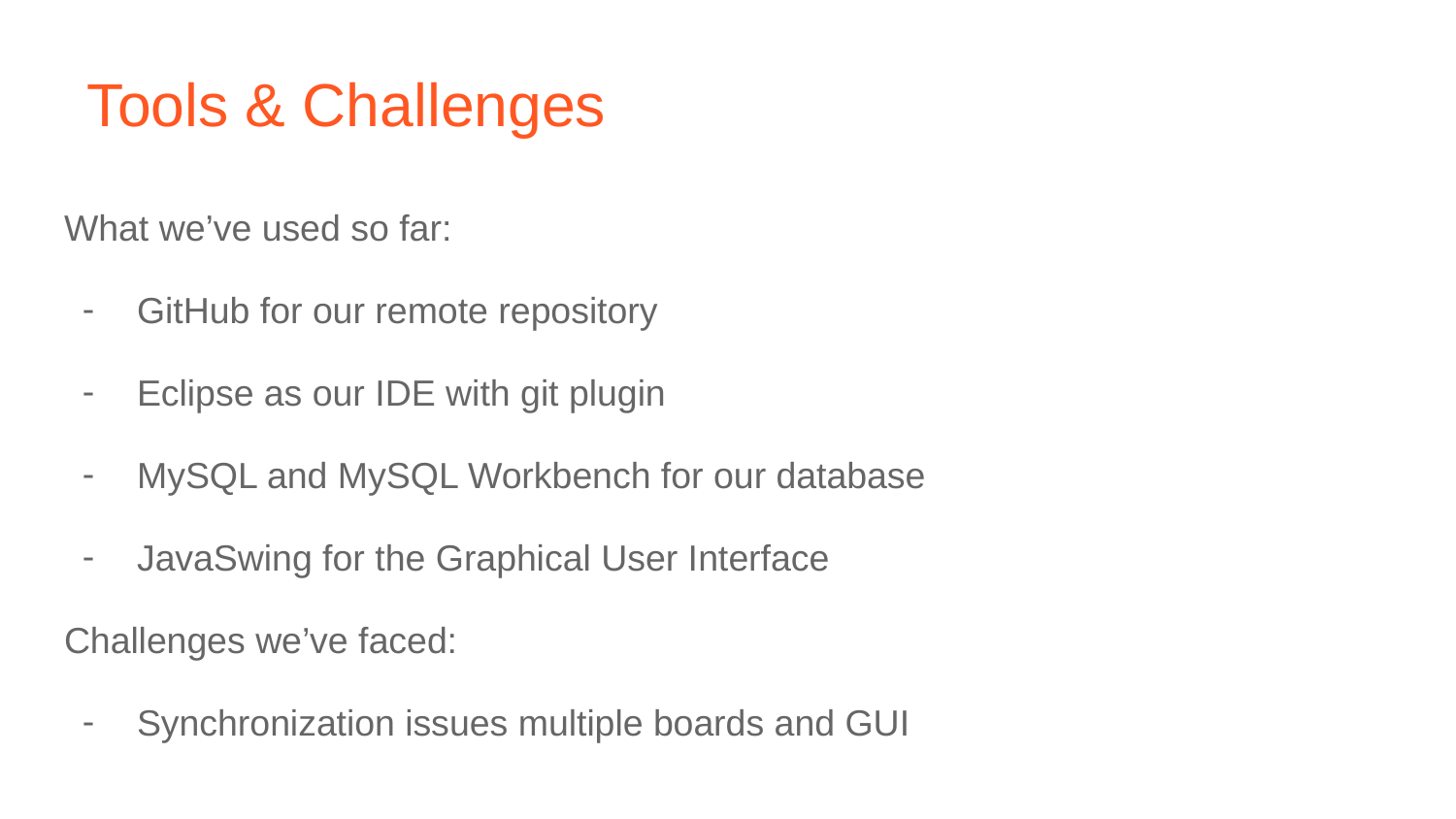

# Tools & Challenges
What we’ve used so far:
GitHub for our remote repository
Eclipse as our IDE with git plugin
MySQL and MySQL Workbench for our database
JavaSwing for the Graphical User Interface
Challenges we’ve faced:
Synchronization issues multiple boards and GUI